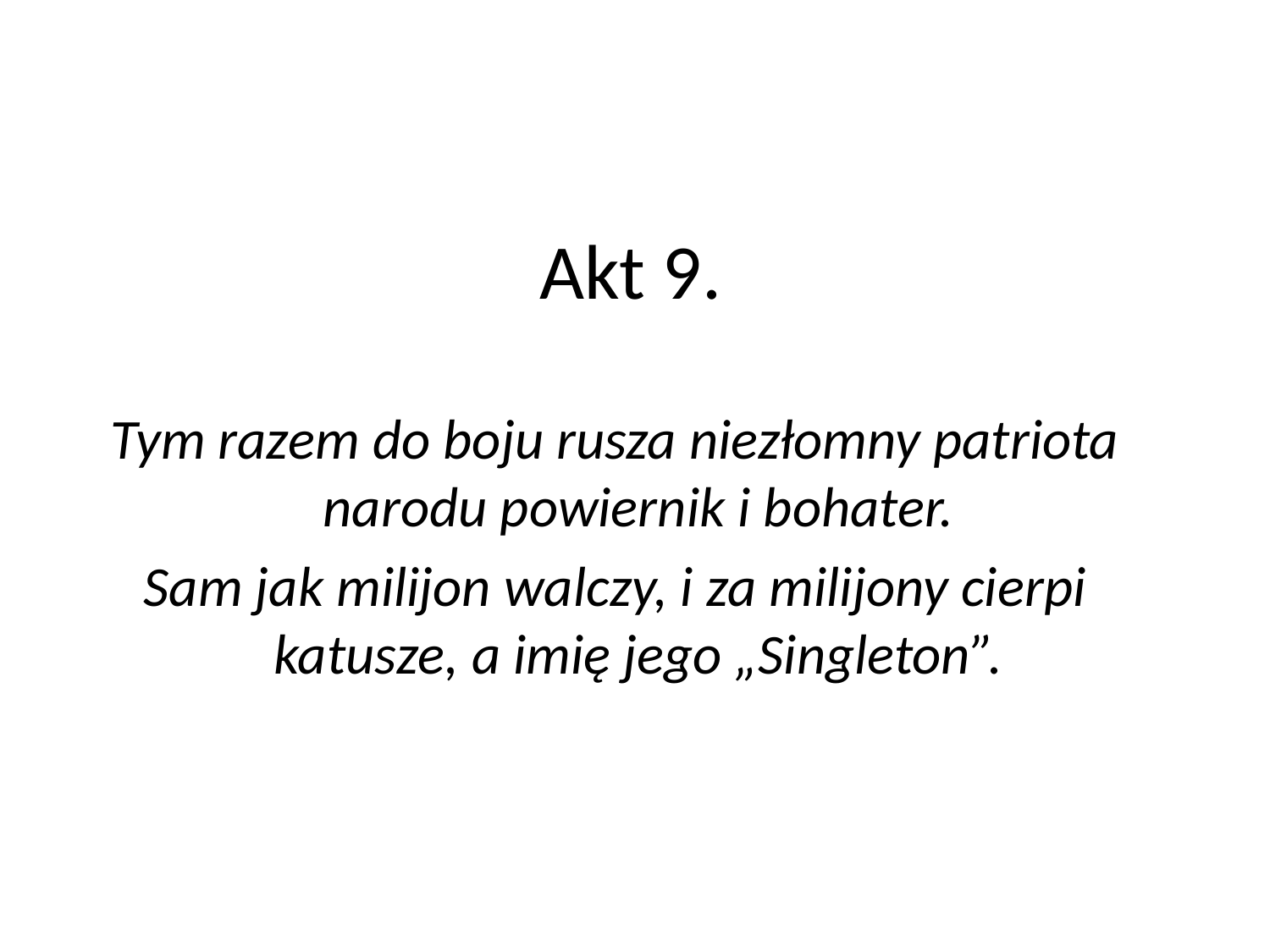

# Akt 9.
Tym razem do boju rusza niezłomny patriota narodu powiernik i bohater.
Sam jak milijon walczy, i za milijony cierpi katusze, a imię jego „Singleton”.